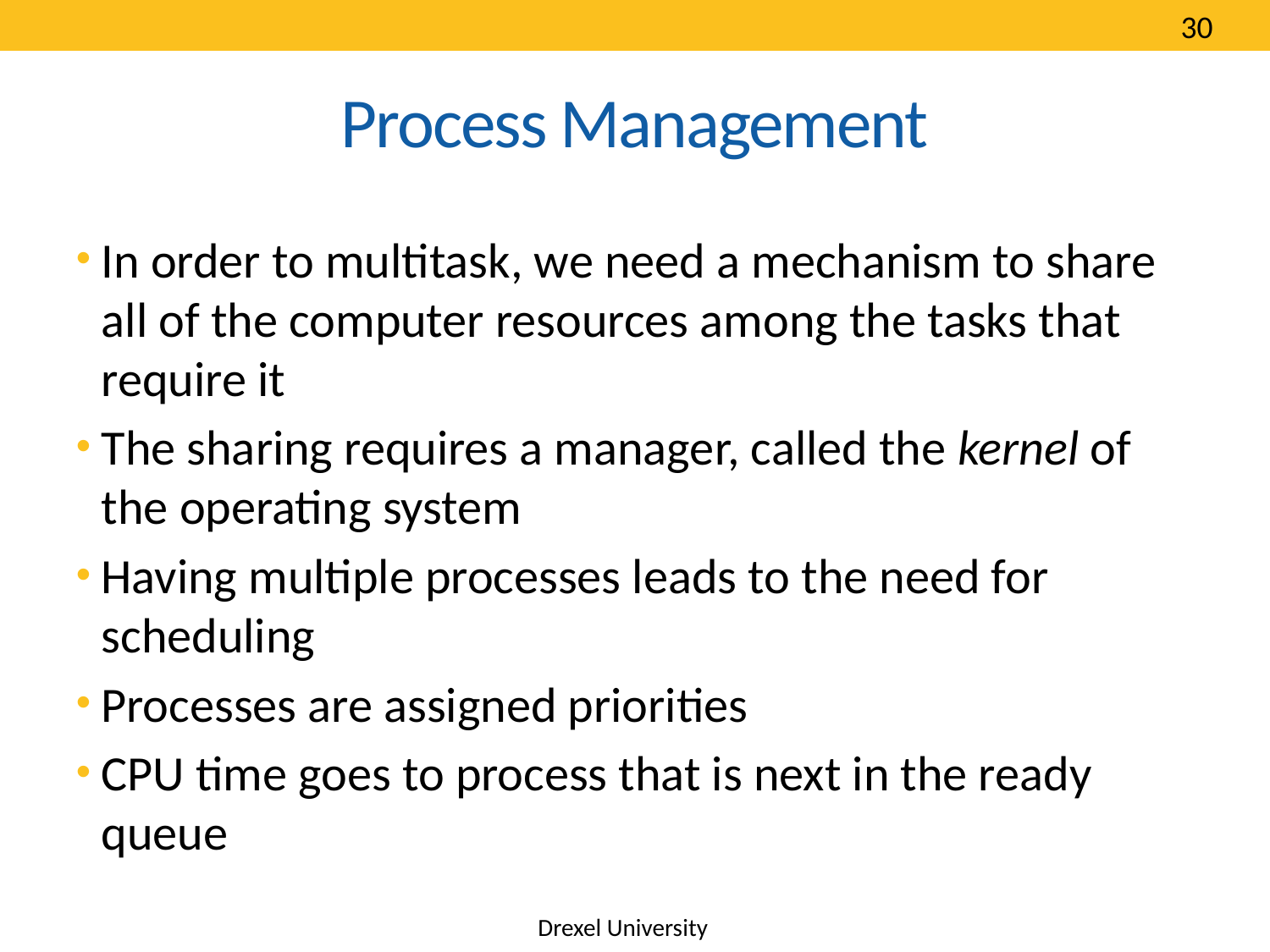

30
# Process Management
In order to multitask, we need a mechanism to share all of the computer resources among the tasks that require it
The sharing requires a manager, called the kernel of the operating system
Having multiple processes leads to the need for scheduling
Processes are assigned priorities
CPU time goes to process that is next in the ready queue